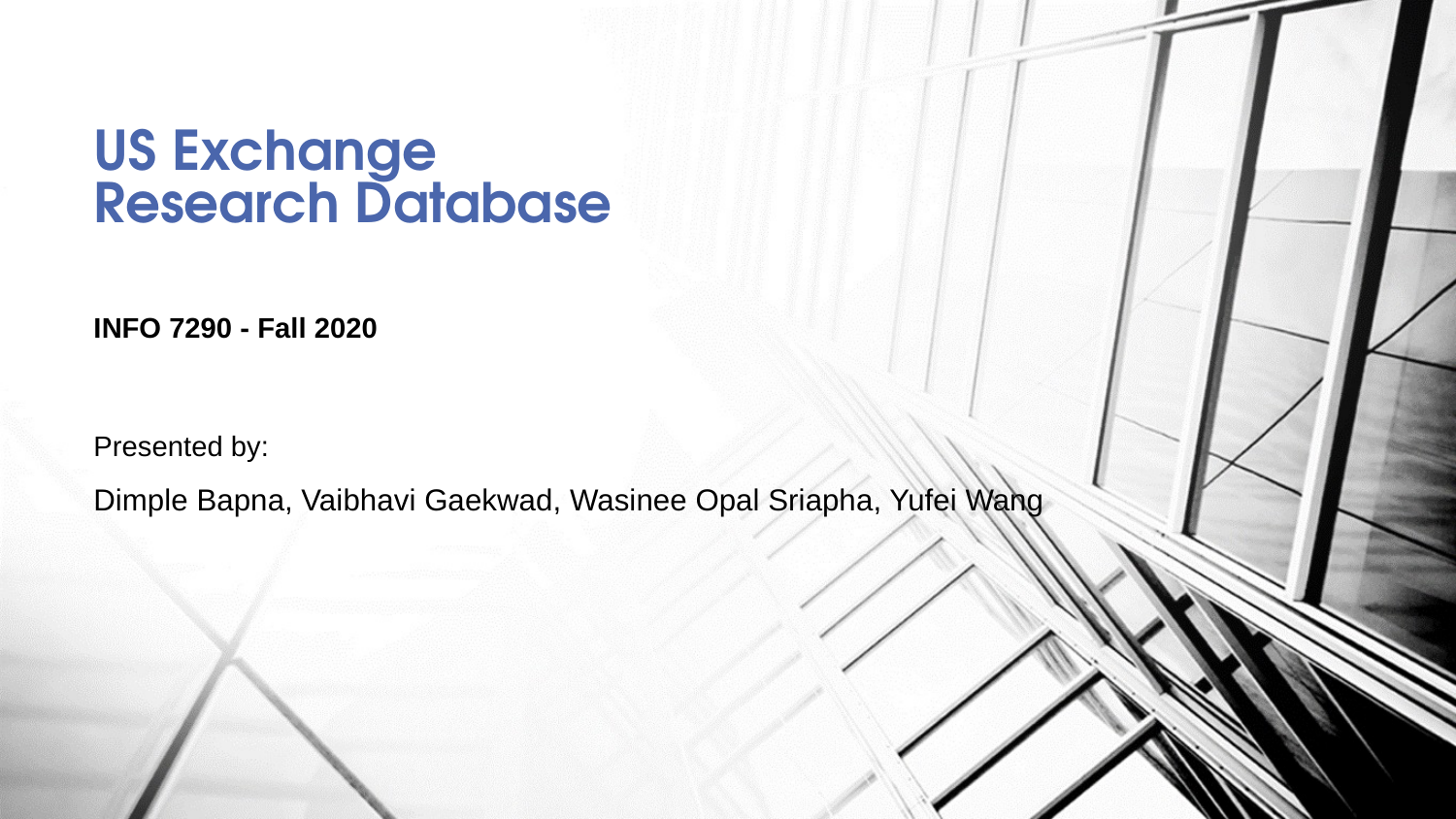

# US Exchange Research Database

INFO 7290 - Fall 2020

Presented by:
Dimple Bapna, Vaibhavi Gaekwad, Wasinee Opal Sriapha, Yufei Wang